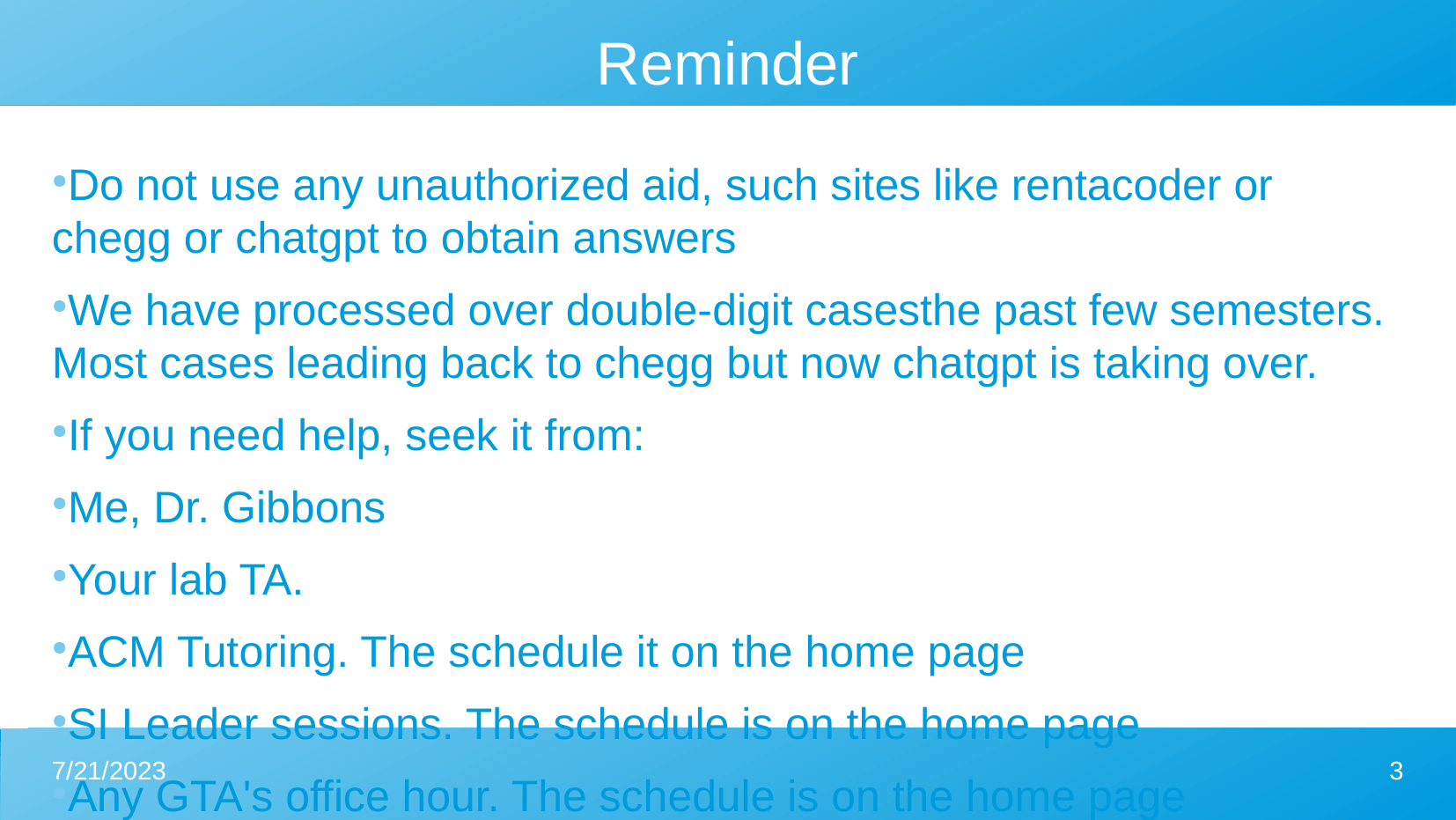

Reminder
Do not use any unauthorized aid, such sites like rentacoder or chegg or chatgpt to obtain answers
We have processed over double-digit casesthe past few semesters. Most cases leading back to chegg but now chatgpt is taking over.
If you need help, seek it from:
Me, Dr. Gibbons
Your lab TA.
ACM Tutoring. The schedule it on the home page
SI Leader sessions. The schedule is on the home page
Any GTA's office hour. The schedule is on the home page
7/21/2023
3